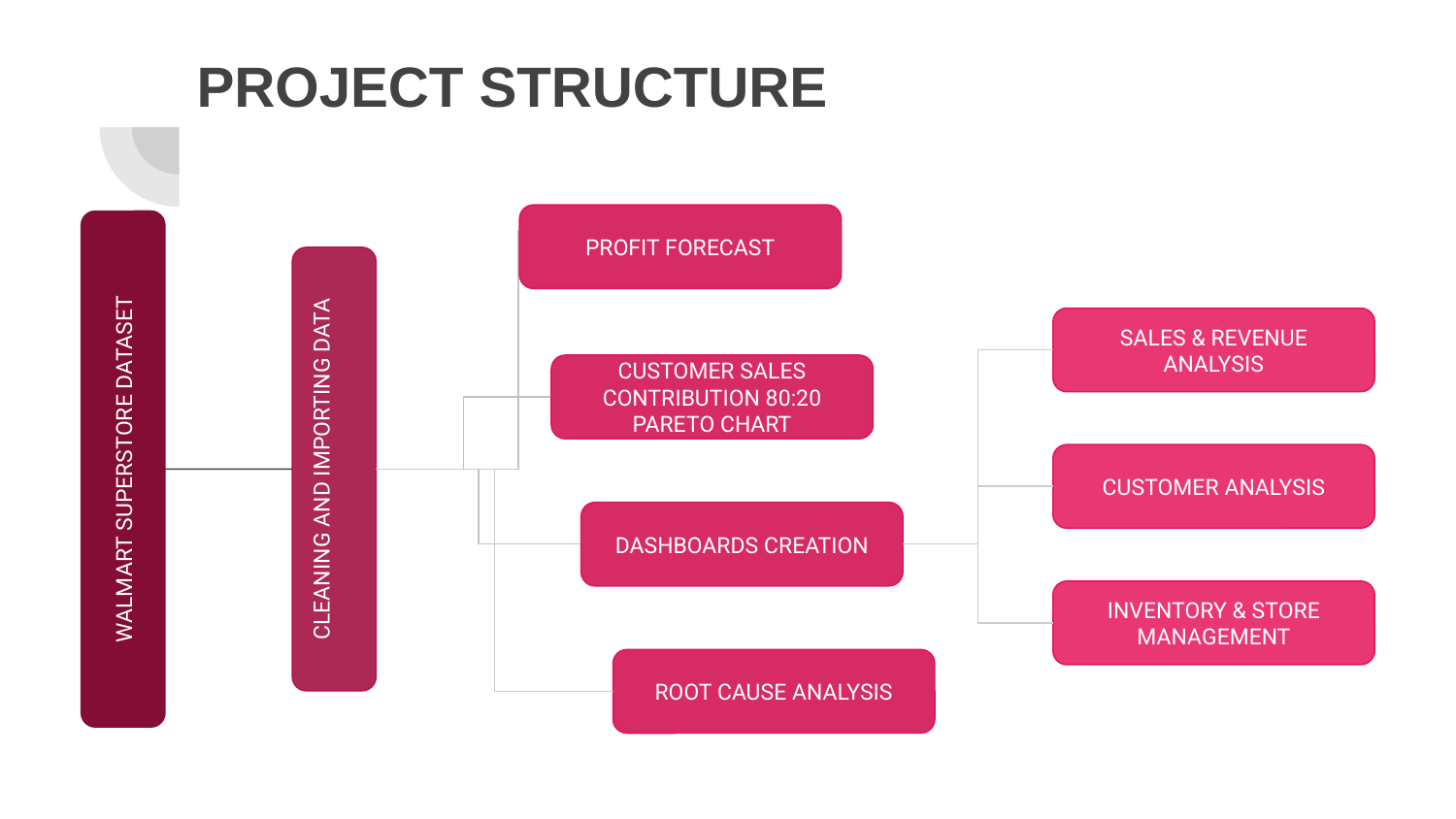

# PROJECT STRUCTURE
PROFIT FORECAST
SALES & REVENUE ANALYSIS
CUSTOMER SALES CONTRIBUTION 80:20 PARETO CHART
WALMART SUPERSTORE DATASET
CLEANING AND IMPORTING DATA

CUSTOMER ANALYSIS
DASHBOARDS CREATION
INVENTORY & STORE MANAGEMENT
ROOT CAUSE ANALYSIS